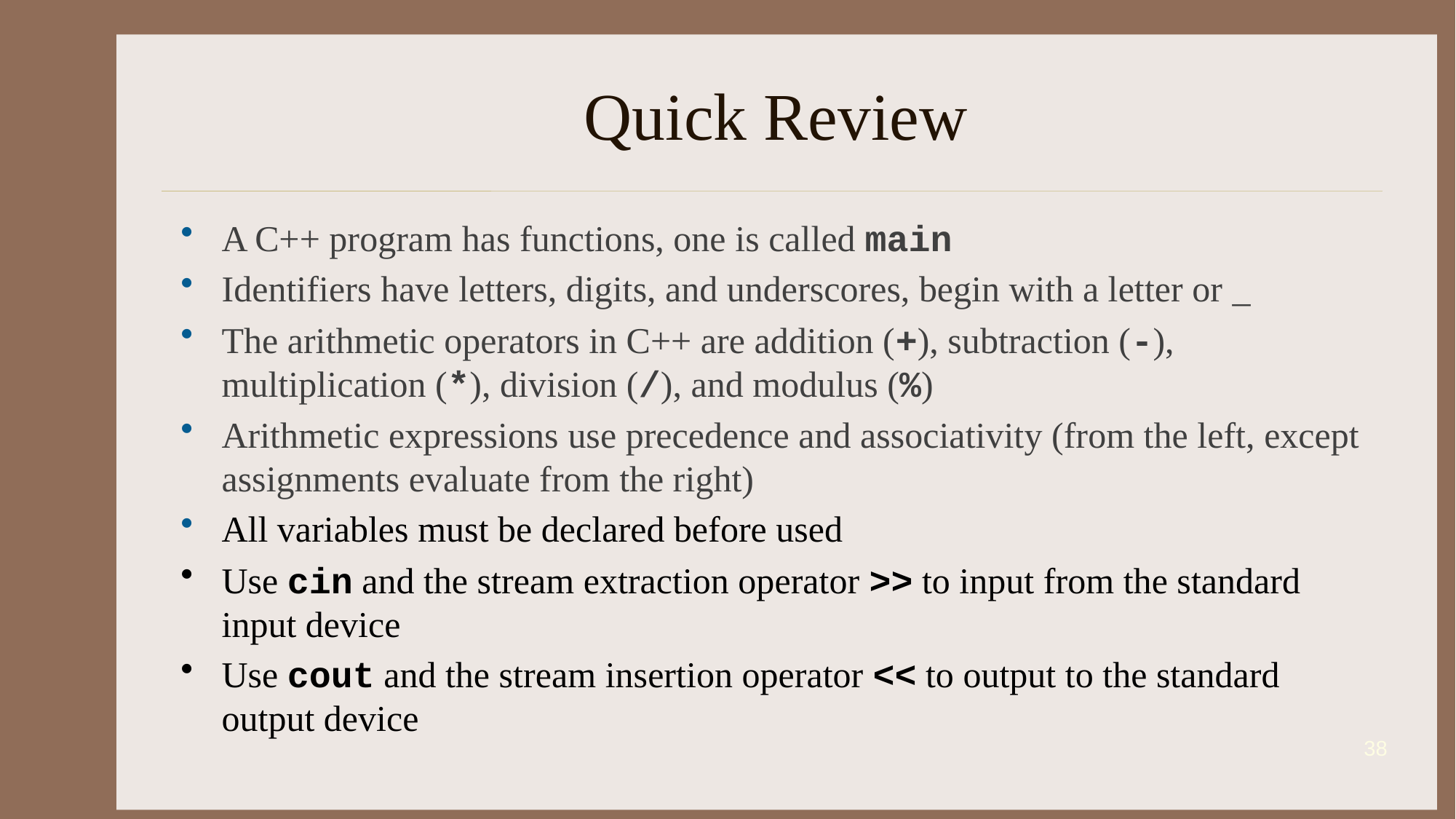

# Quick Review
A C++ program has functions, one is called main
Identifiers have letters, digits, and underscores, begin with a letter or _
The arithmetic operators in C++ are addition (+), subtraction (-), multiplication (*), division (/), and modulus (%)
Arithmetic expressions use precedence and associativity (from the left, except assignments evaluate from the right)
All variables must be declared before used
Use cin and the stream extraction operator >> to input from the standard input device
Use cout and the stream insertion operator << to output to the standard output device

38